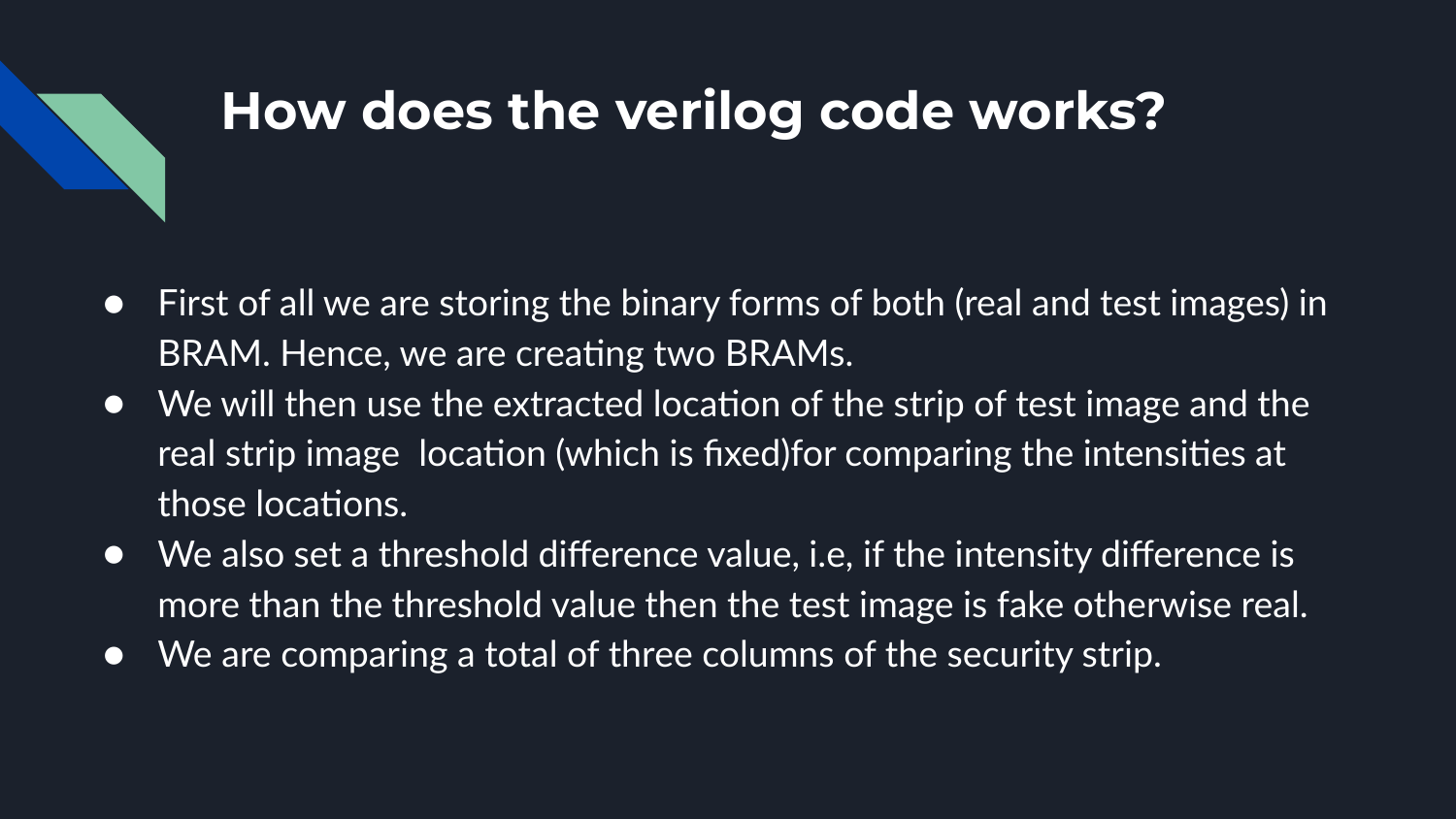

# How does the verilog code works?
First of all we are storing the binary forms of both (real and test images) in BRAM. Hence, we are creating two BRAMs.
We will then use the extracted location of the strip of test image and the real strip image  location (which is fixed)for comparing the intensities at those locations.
We also set a threshold difference value, i.e, if the intensity difference is more than the threshold value then the test image is fake otherwise real.
We are comparing a total of three columns of the security strip.